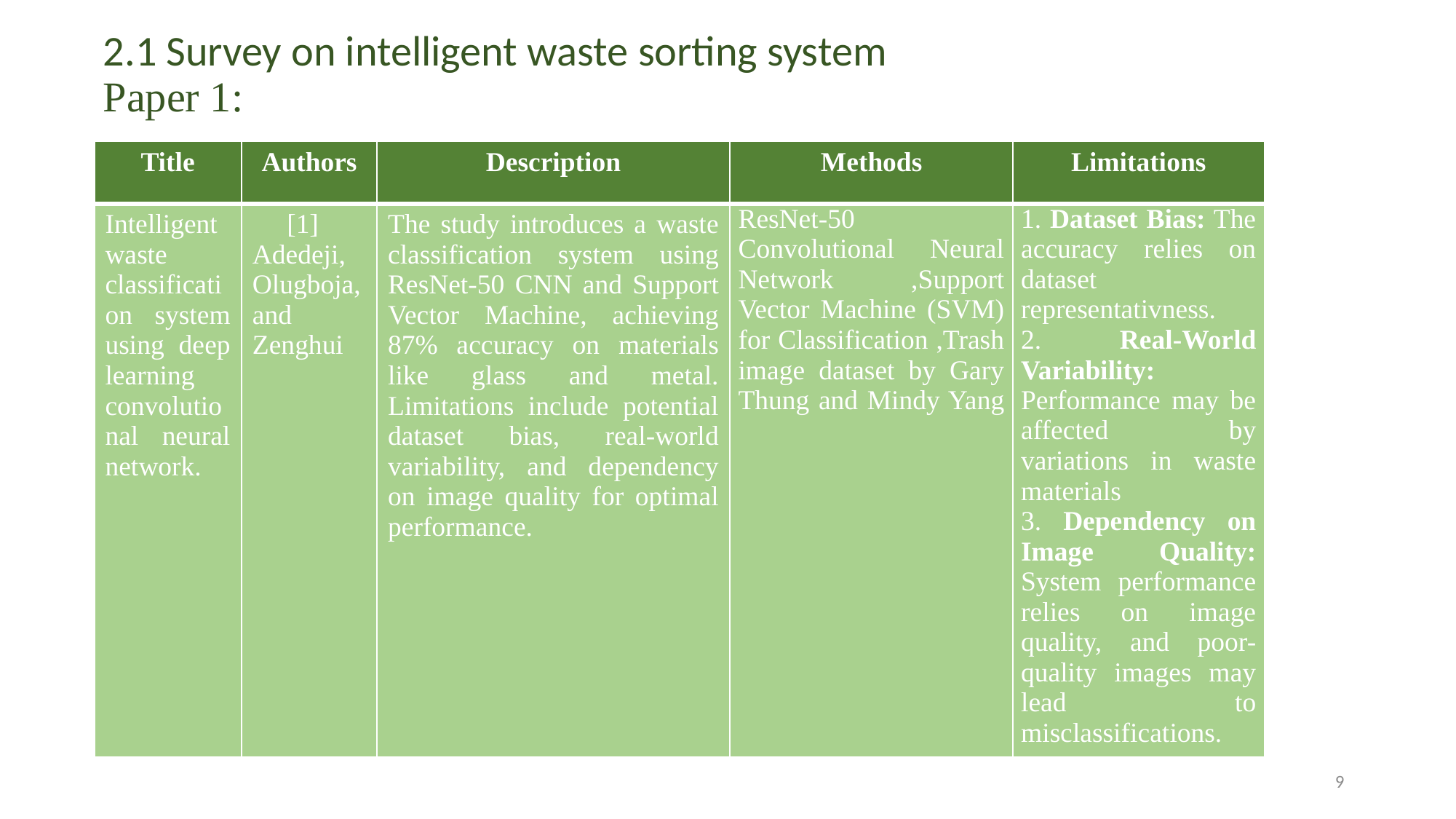

# 2.1 Survey on intelligent waste sorting system Paper 1:
| Title | Authors | Description | Methods | Limitations |
| --- | --- | --- | --- | --- |
| Intelligent waste classification system using deep learning convolutional neural network. | [1] Adedeji, Olugboja, and Zenghui | The study introduces a waste classification system using ResNet-50 CNN and Support Vector Machine, achieving 87% accuracy on materials like glass and metal. Limitations include potential dataset bias, real-world variability, and dependency on image quality for optimal performance. | ResNet-50 Convolutional Neural Network ,Support Vector Machine (SVM) for Classification ,Trash image dataset by Gary Thung and Mindy Yang | 1. Dataset Bias: The accuracy relies on dataset representativness. 2. Real-World Variability: Performance may be affected by variations in waste materials 3. Dependency on Image Quality: System performance relies on image quality, and poor-quality images may lead to misclassifications. |
9